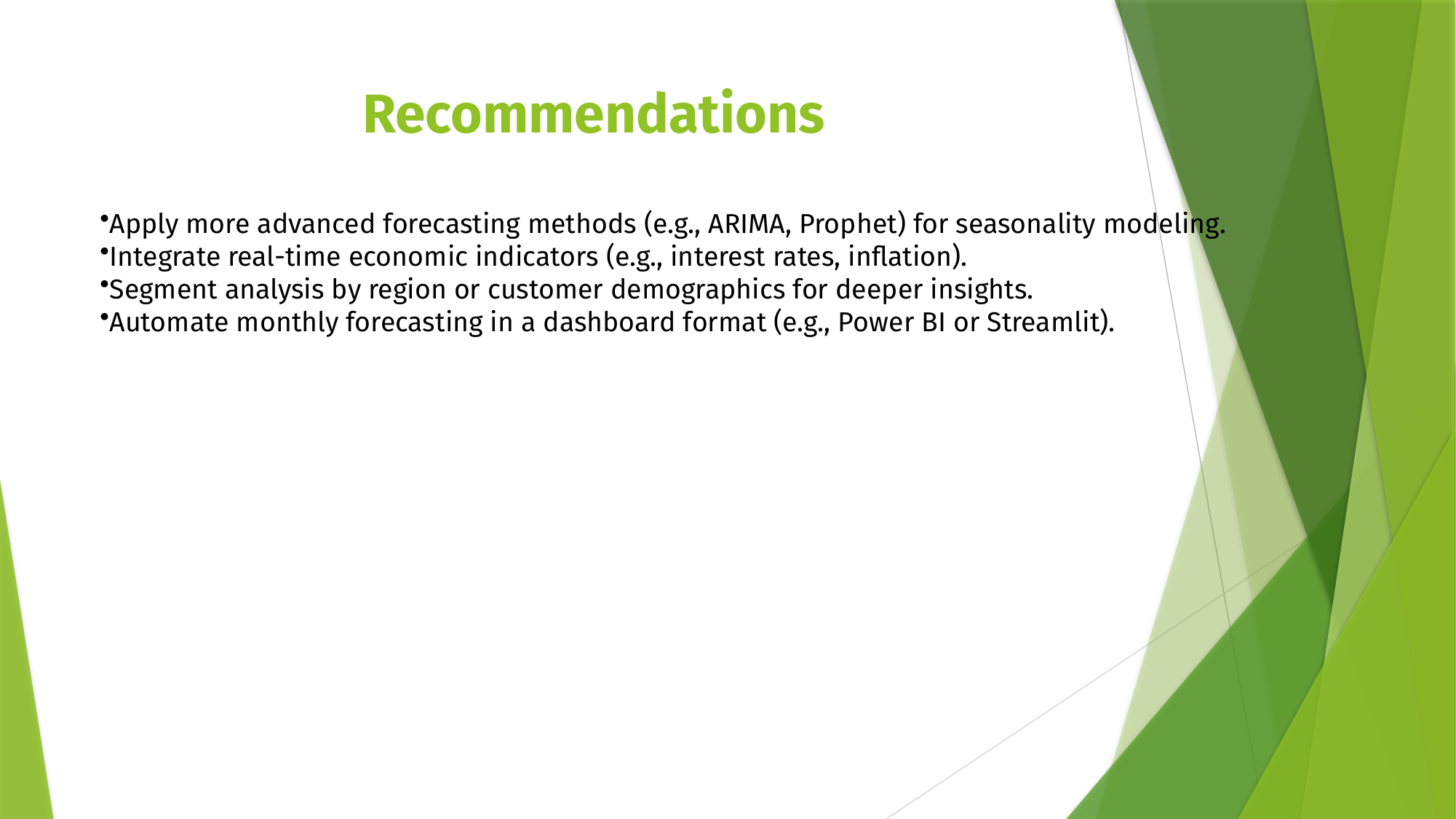

# Recommendations
Apply more advanced forecasting methods (e.g., ARIMA, Prophet) for seasonality modeling.
Integrate real-time economic indicators (e.g., interest rates, inflation).
Segment analysis by region or customer demographics for deeper insights.
Automate monthly forecasting in a dashboard format (e.g., Power BI or Streamlit).